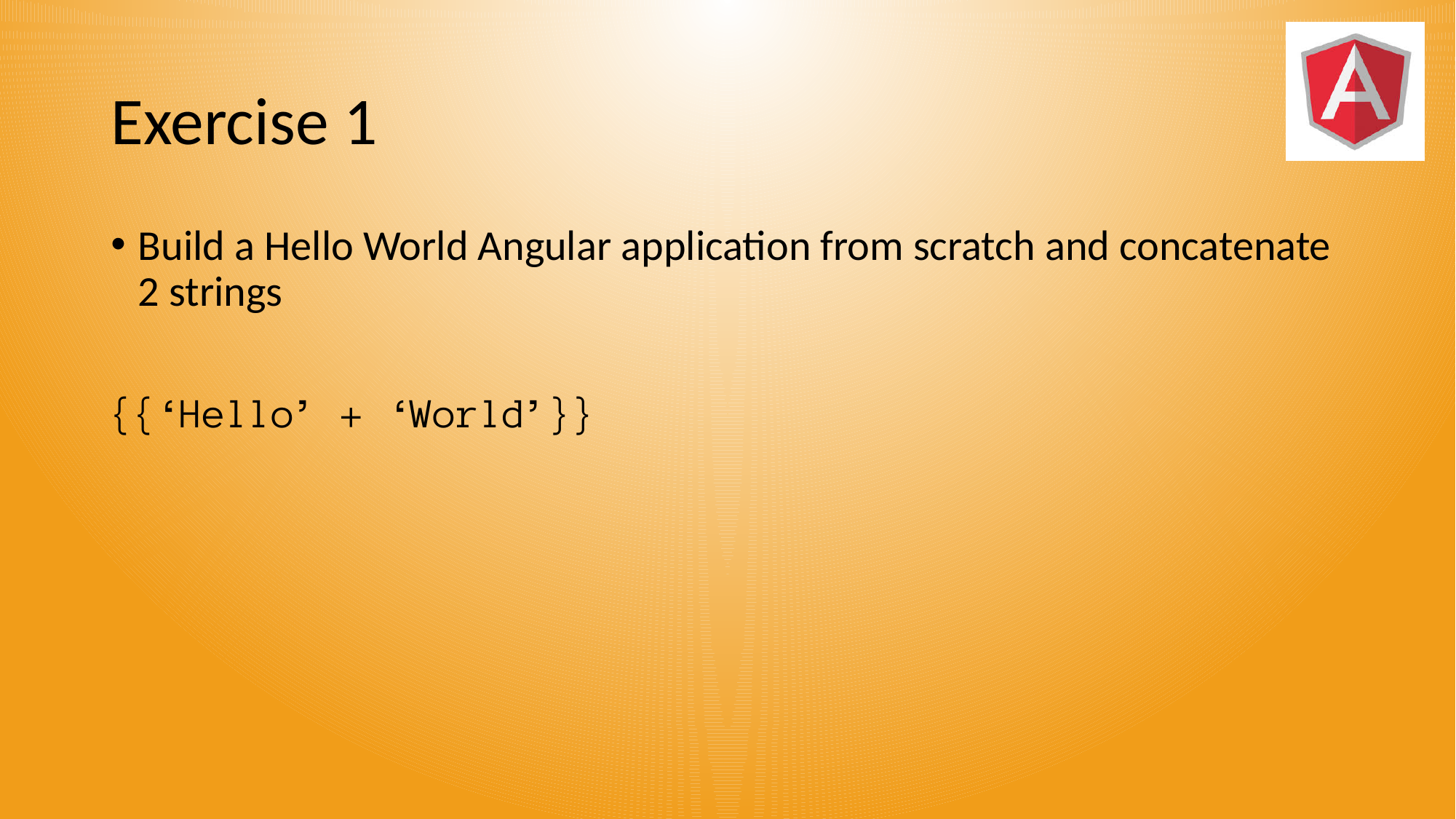

# Exercise 1
Build a Hello World Angular application from scratch and concatenate 2 strings

{{‘Hello’ + ‘World’}}